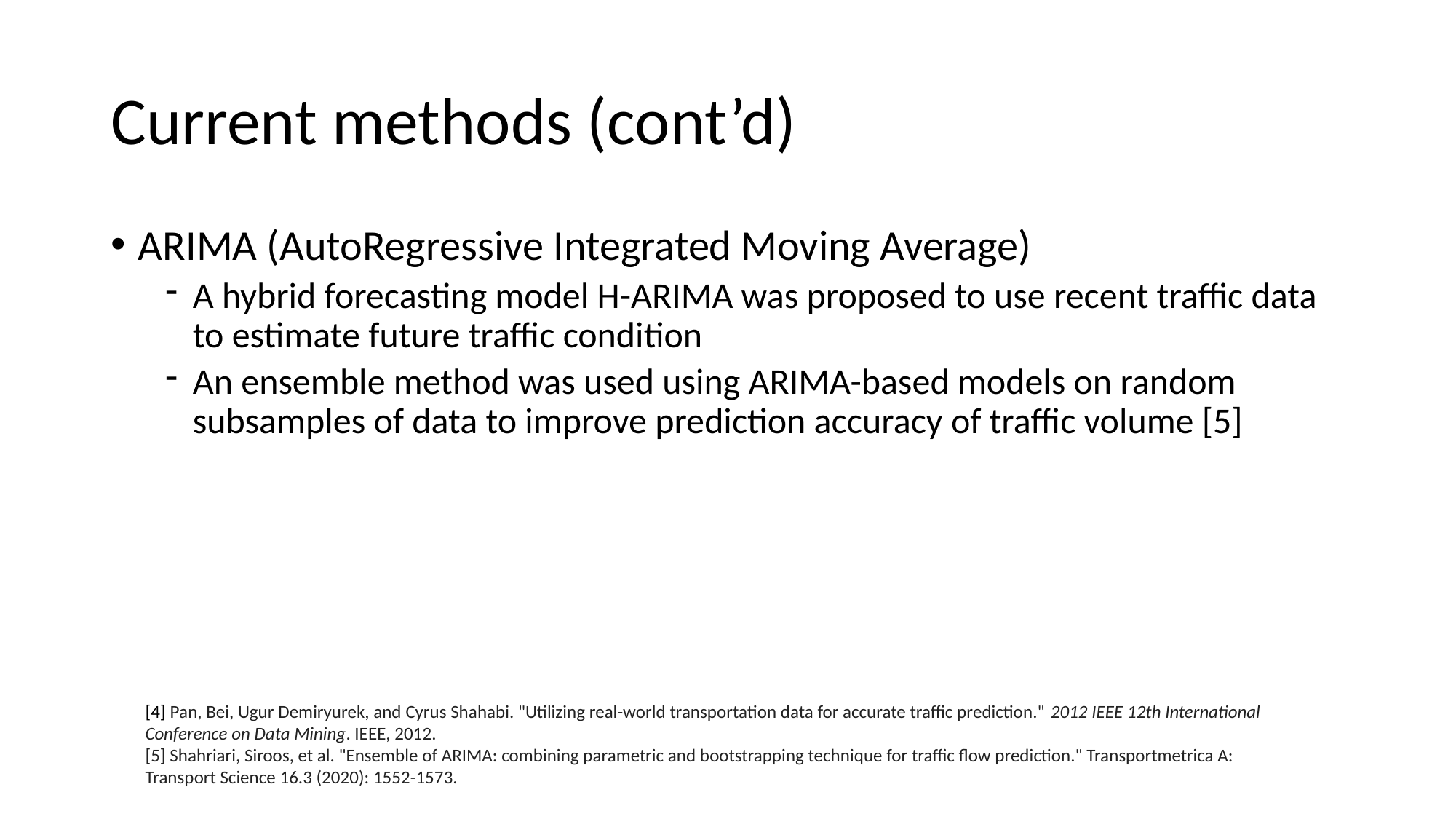

# Current methods (cont’d)
ARIMA (AutoRegressive Integrated Moving Average)
A hybrid forecasting model H-ARIMA was proposed to use recent traffic data to estimate future traffic condition
An ensemble method was used using ARIMA-based models on random subsamples of data to improve prediction accuracy of traffic volume [5]
[4] Pan, Bei, Ugur Demiryurek, and Cyrus Shahabi. "Utilizing real-world transportation data for accurate traffic prediction." 2012 IEEE 12th International Conference on Data Mining. IEEE, 2012.
[5] Shahriari, Siroos, et al. "Ensemble of ARIMA: combining parametric and bootstrapping technique for traffic flow prediction." Transportmetrica A: Transport Science 16.3 (2020): 1552-1573.